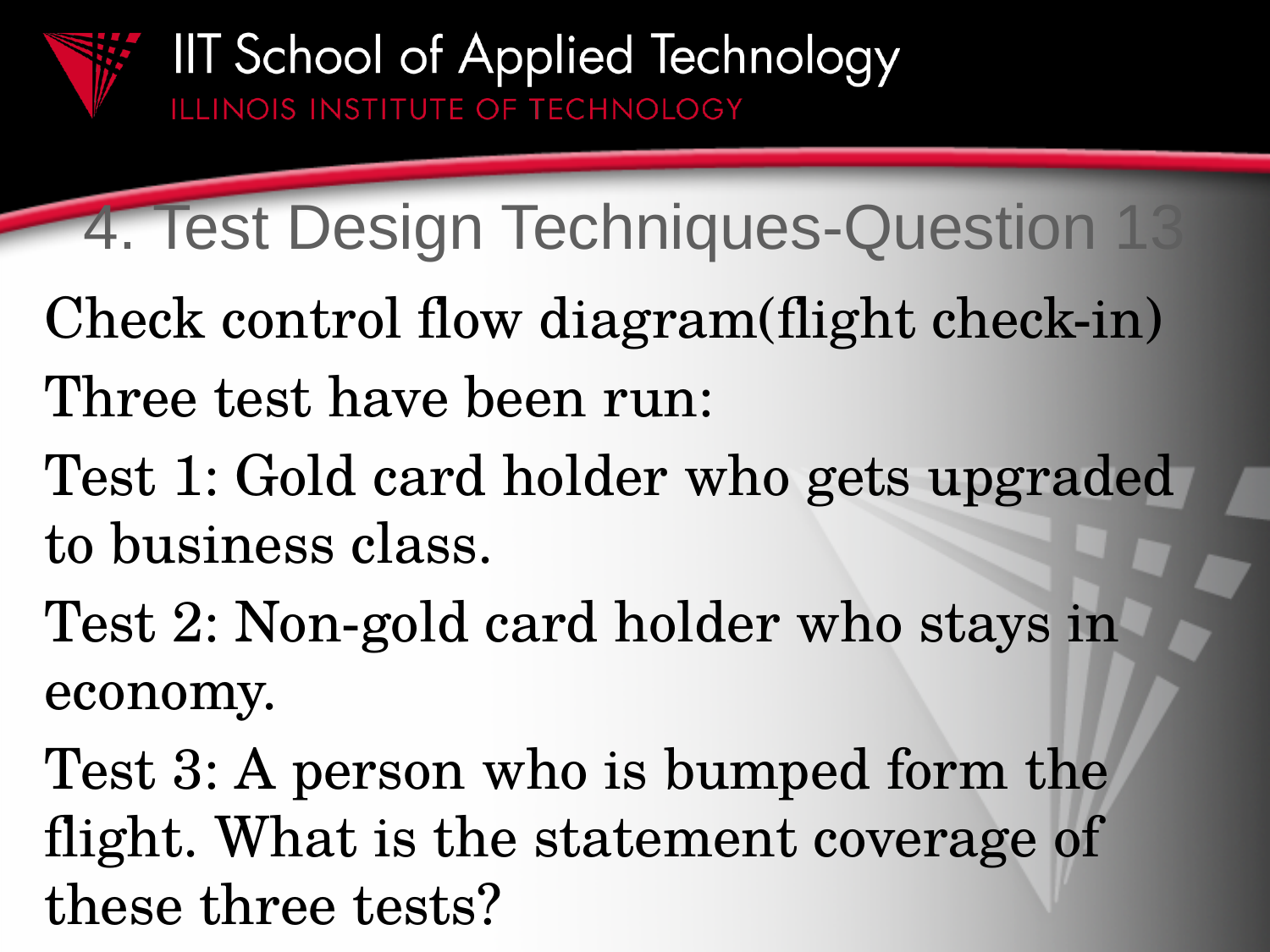

# 4. Test Design Techniques-Question 13
Check control flow diagram(flight check-in)
Three test have been run:
Test 1: Gold card holder who gets upgraded to business class.
Test 2: Non-gold card holder who stays in economy.
Test 3: A person who is bumped form the flight. What is the statement coverage of these three tests?